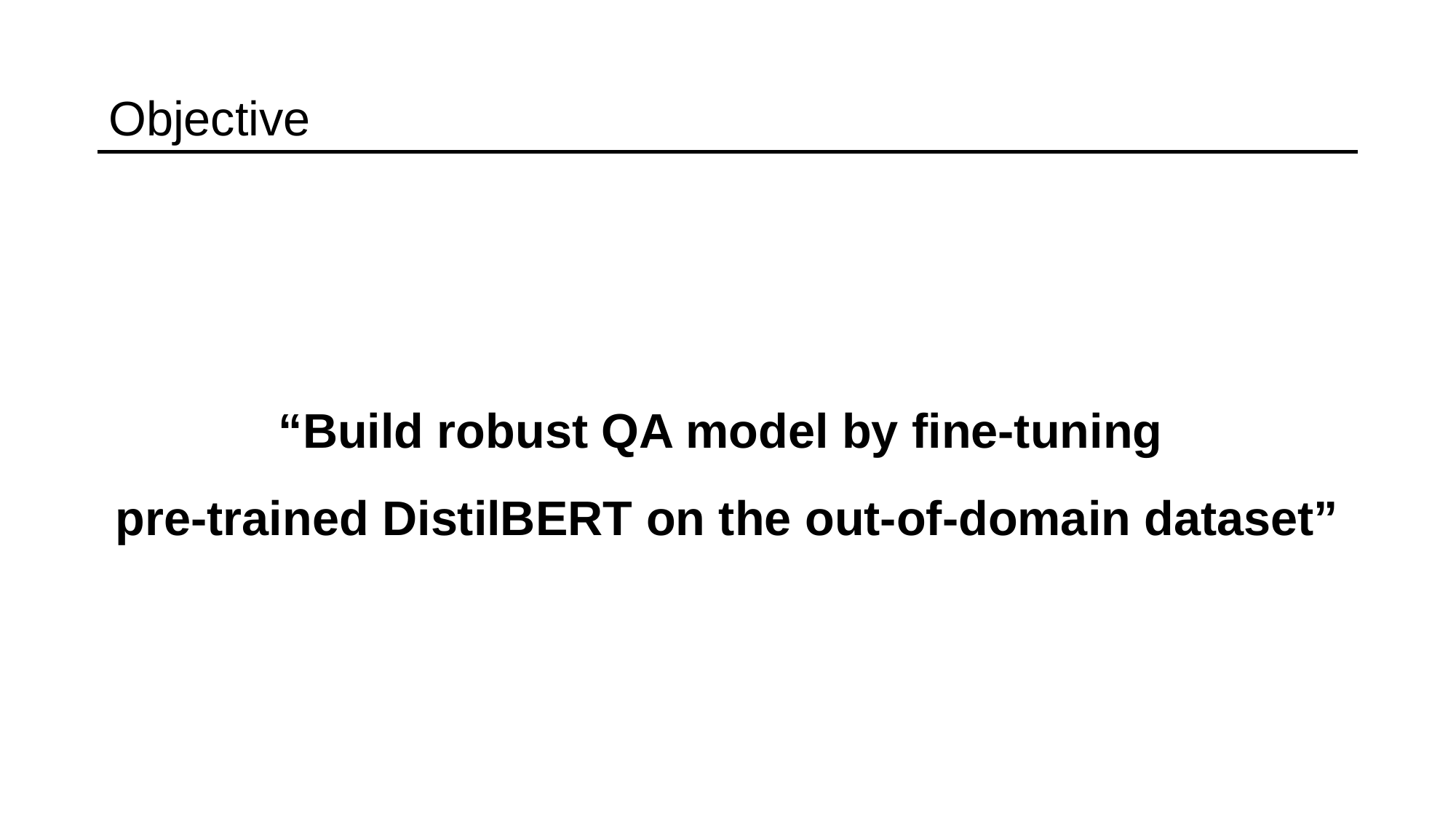

Objective
“Build robust QA model by fine-tuning
pre-trained DistilBERT on the out-of-domain dataset”